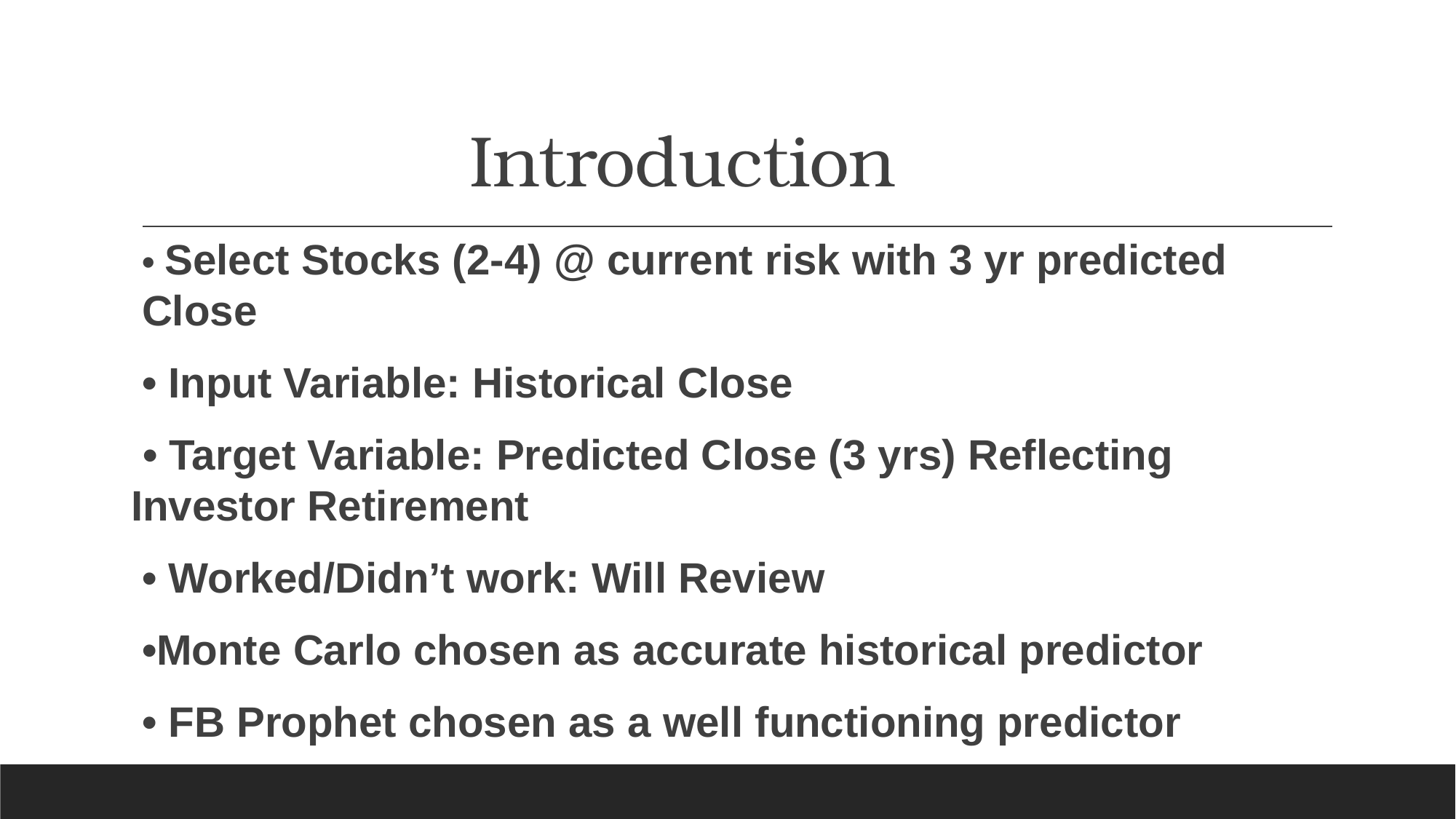

# Introduction
• Select Stocks (2-4) @ current risk with 3 yr predicted Close
• Input Variable: Historical Close
 • Target Variable: Predicted Close (3 yrs) Reflecting Investor Retirement
• Worked/Didn’t work: Will Review
•Monte Carlo chosen as accurate historical predictor
• FB Prophet chosen as a well functioning predictor